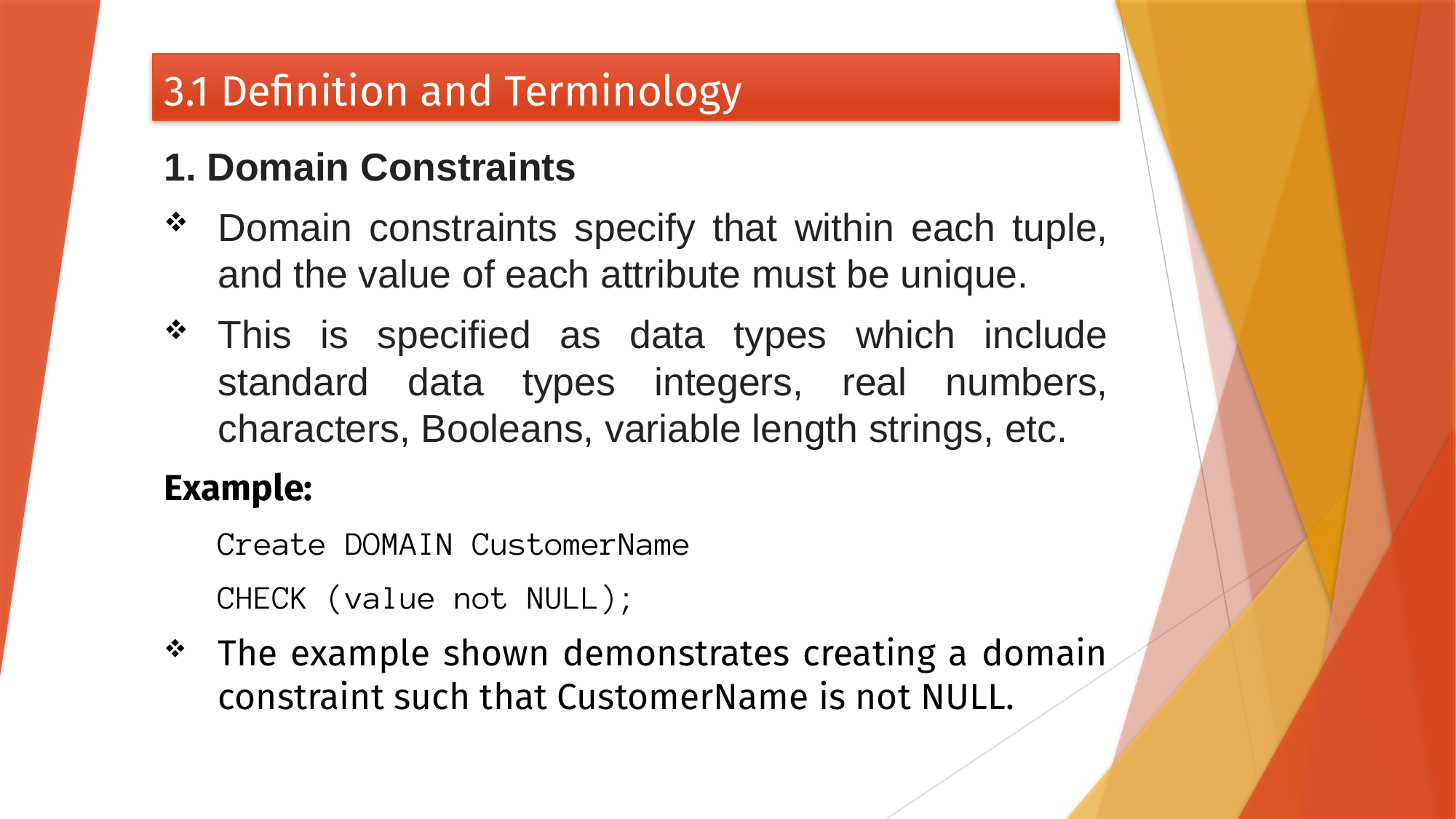

# 3.1 Definition and Terminology
1. Domain Constraints
Domain constraints specify that within each tuple, and the value of each attribute must be unique.
This is specified as data types which include standard data types integers, real numbers, characters, Booleans, variable length strings, etc.
Example:
Create DOMAIN CustomerName
CHECK (value not NULL);
The example shown demonstrates creating a domain constraint such that CustomerName is not NULL.